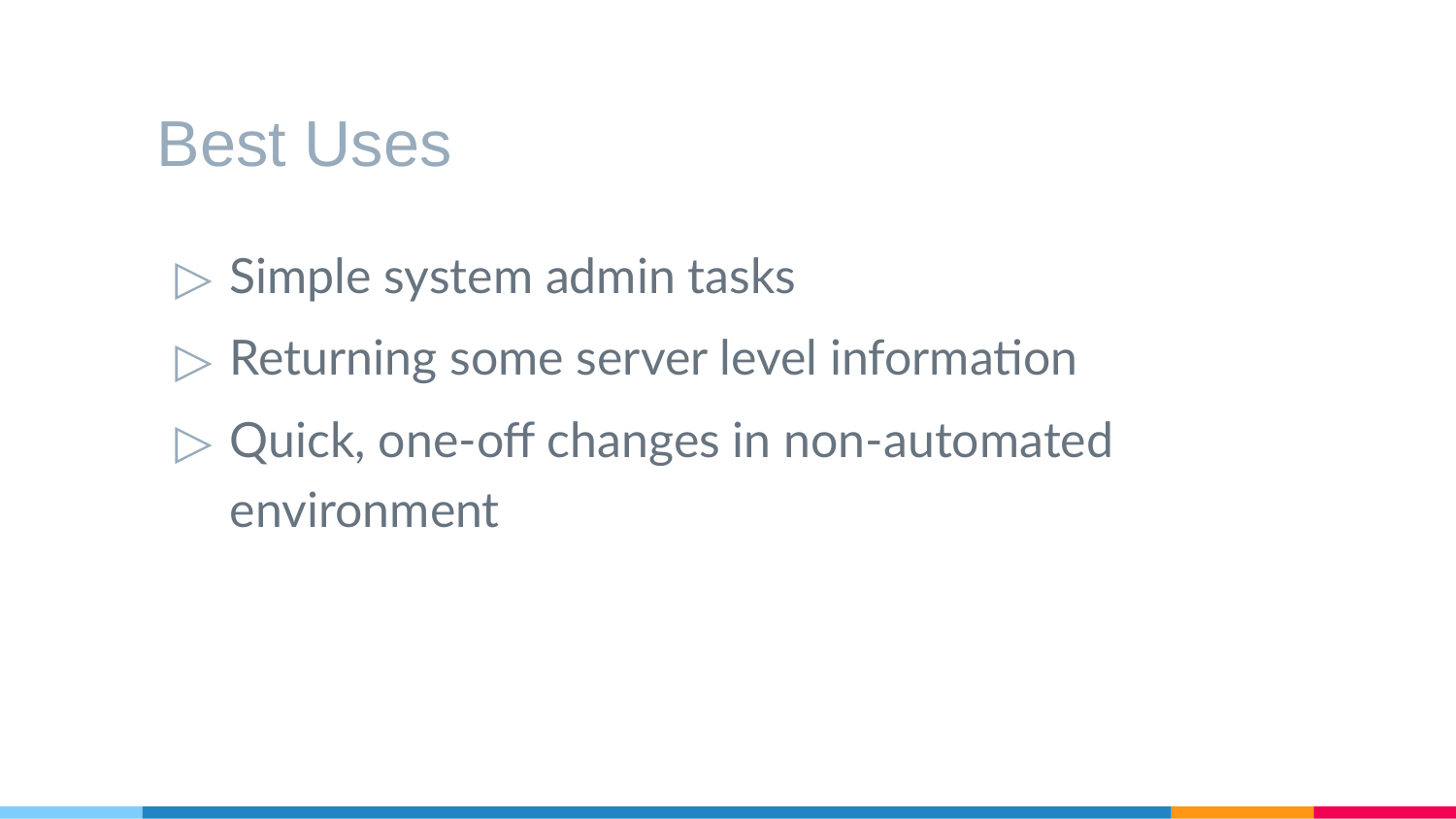

# Best Uses
Simple system admin tasks
Returning some server level information
Quick, one-off changes in non-automated environment